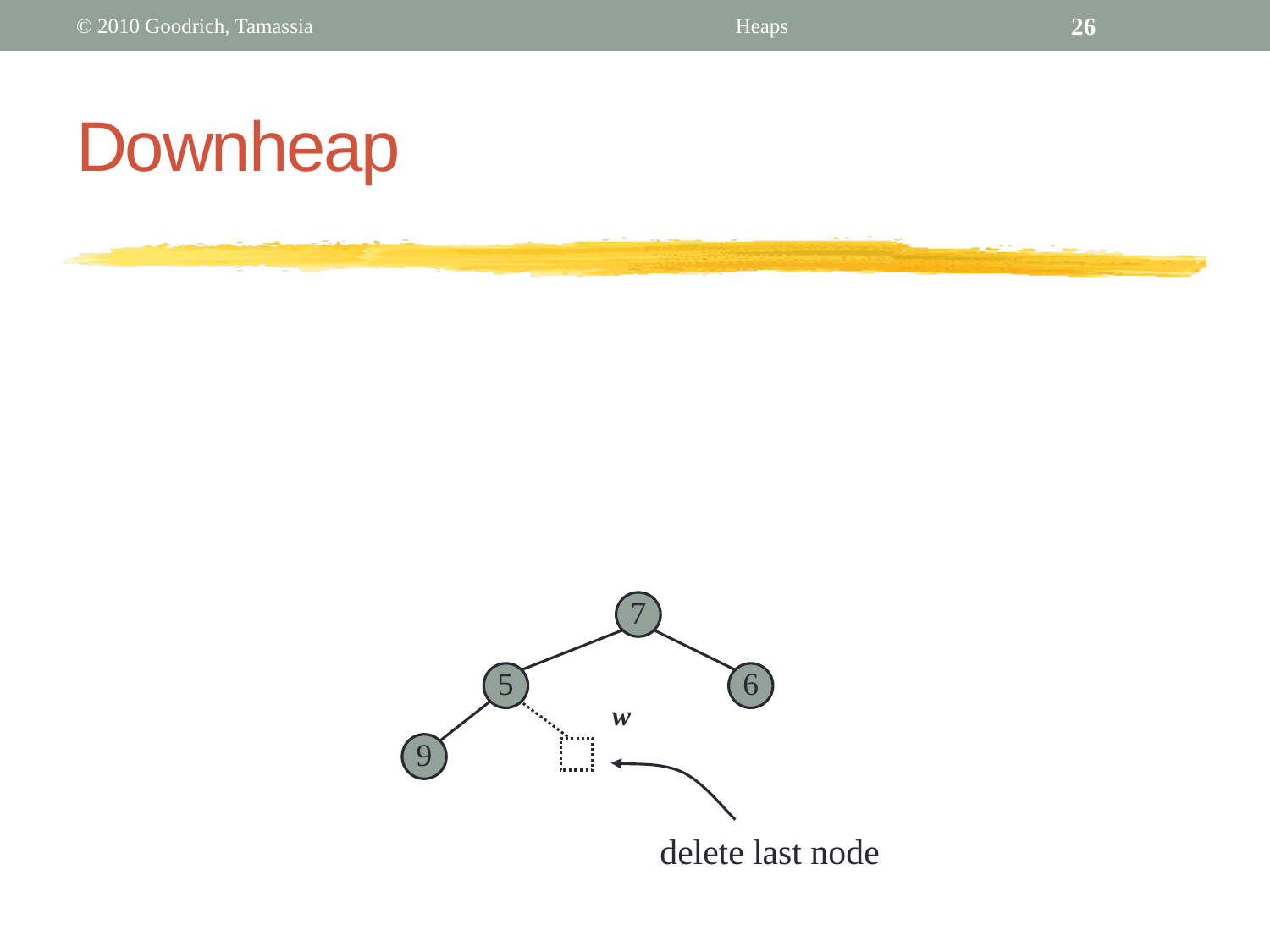

© 2010 Goodrich, Tamassia
Heaps
26
# Downheap
7
5
6
w
9

delete last node